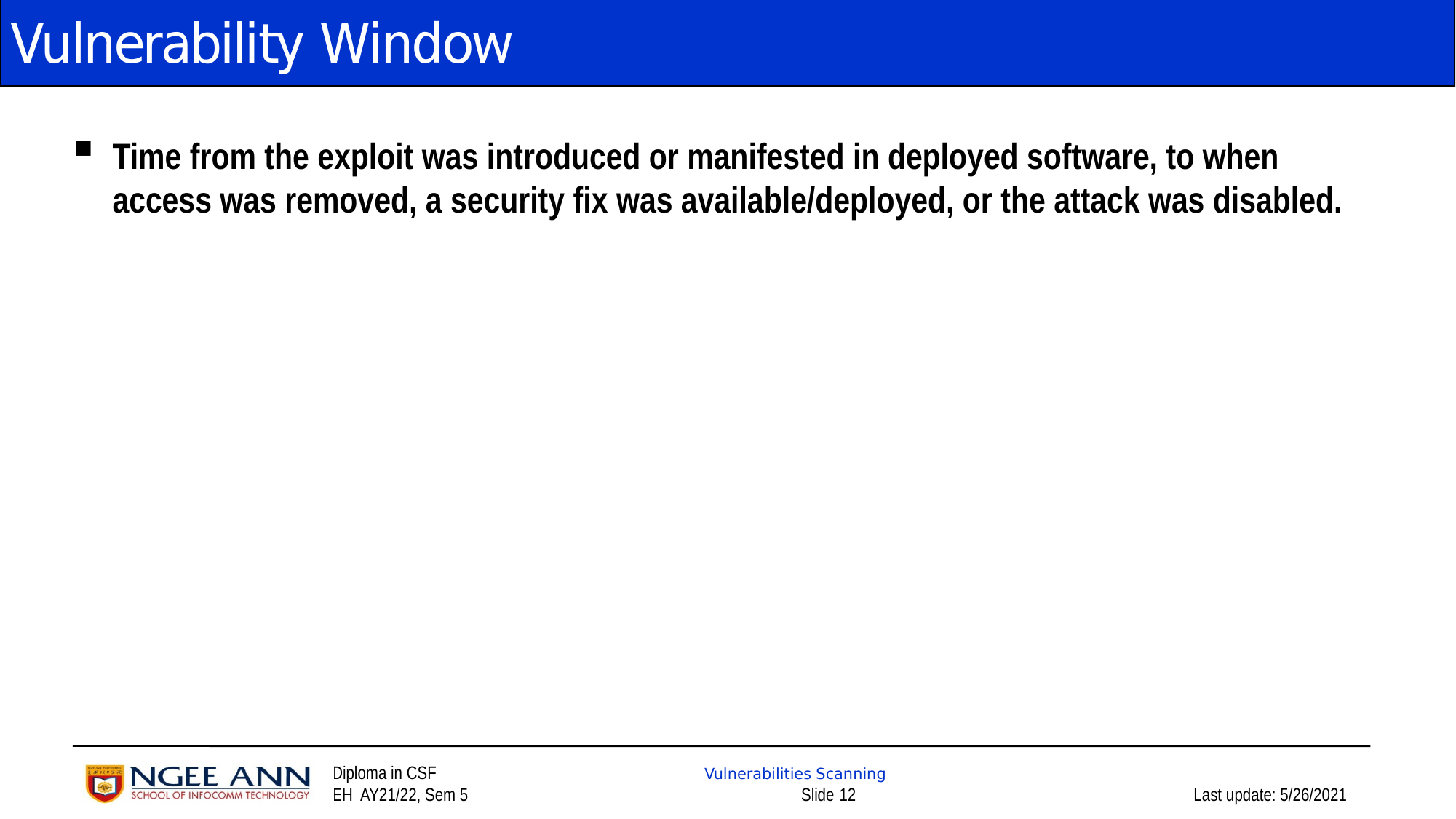

# Vulnerability Window
Time from the exploit was introduced or manifested in deployed software, to when access was removed, a security fix was available/deployed, or the attack was disabled.